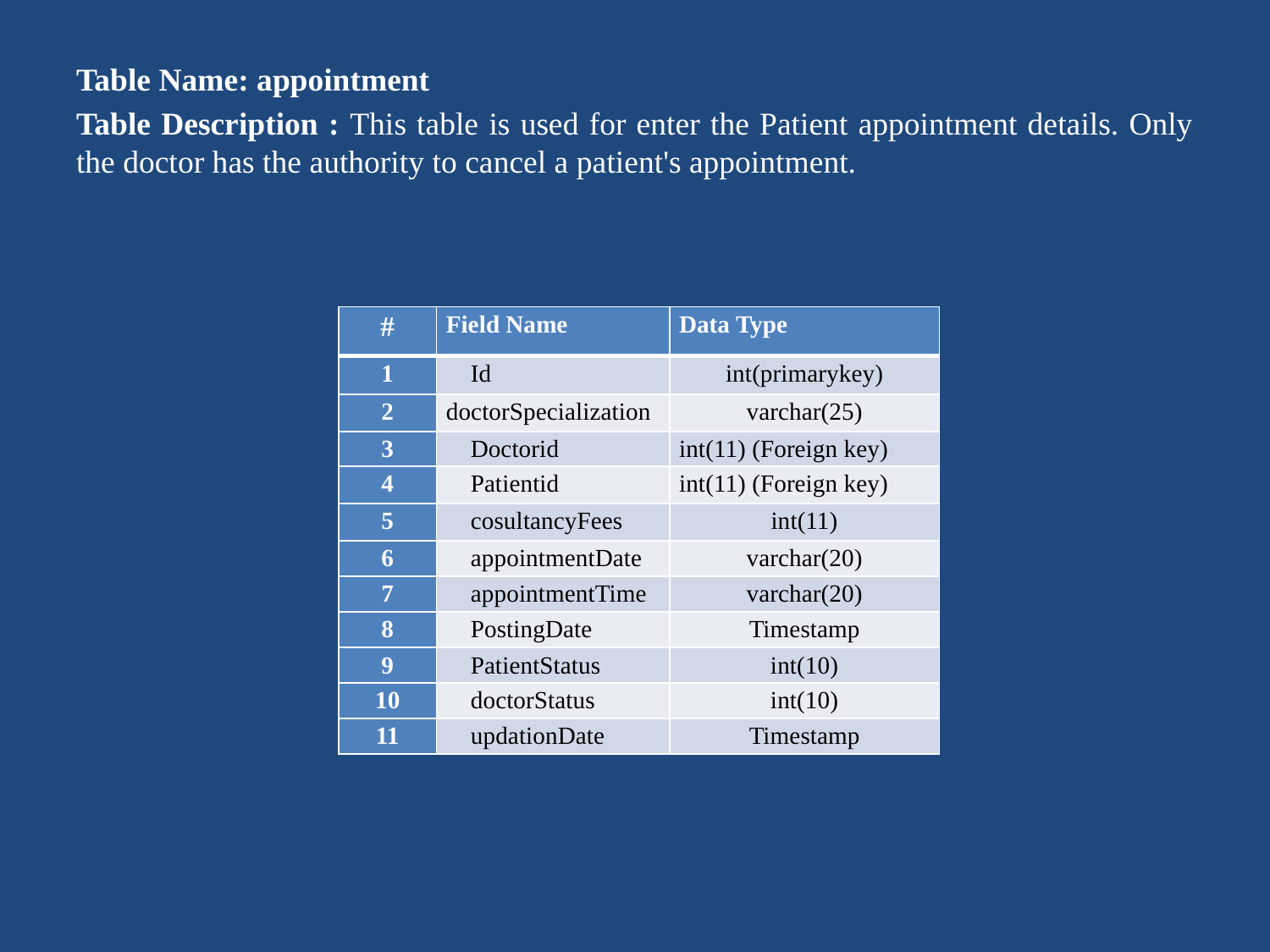

Table Name: appointment
Table Description : This table is used for enter the Patient appointment details. Only the doctor has the authority to cancel a patient's appointment.

| # | Field Name | Data Type |
| --- | --- | --- |
| 1 | Id | int(primarykey) |
| 2 | doctorSpecialization | varchar(25) |
| 3 | Doctorid | int(11) (Foreign key) |
| 4 | Patientid | int(11) (Foreign key) |
| 5 | cosultancyFees | int(11) |
| 6 | appointmentDate | varchar(20) |
| 7 | appointmentTime | varchar(20) |
| 8 | PostingDate | Timestamp |
| 9 | PatientStatus | int(10) |
| 10 | doctorStatus | int(10) |
| 11 | updationDate | Timestamp |